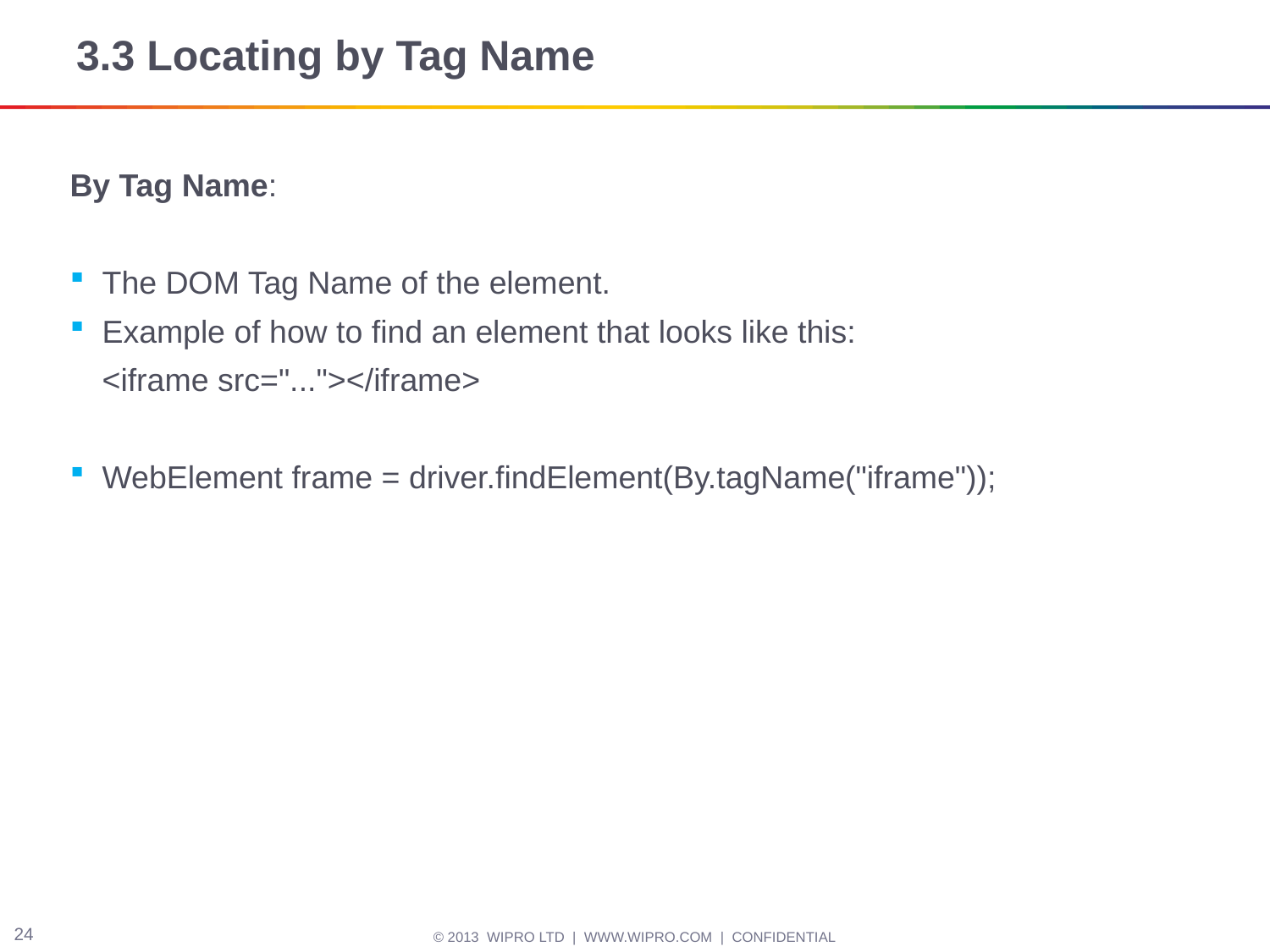

# 3.3 Locating by Tag Name
By Tag Name:

The DOM Tag Name of the element.
Example of how to find an element that looks like this:
	<iframe src="..."></iframe>

WebElement frame = driver.findElement(By.tagName("iframe"));